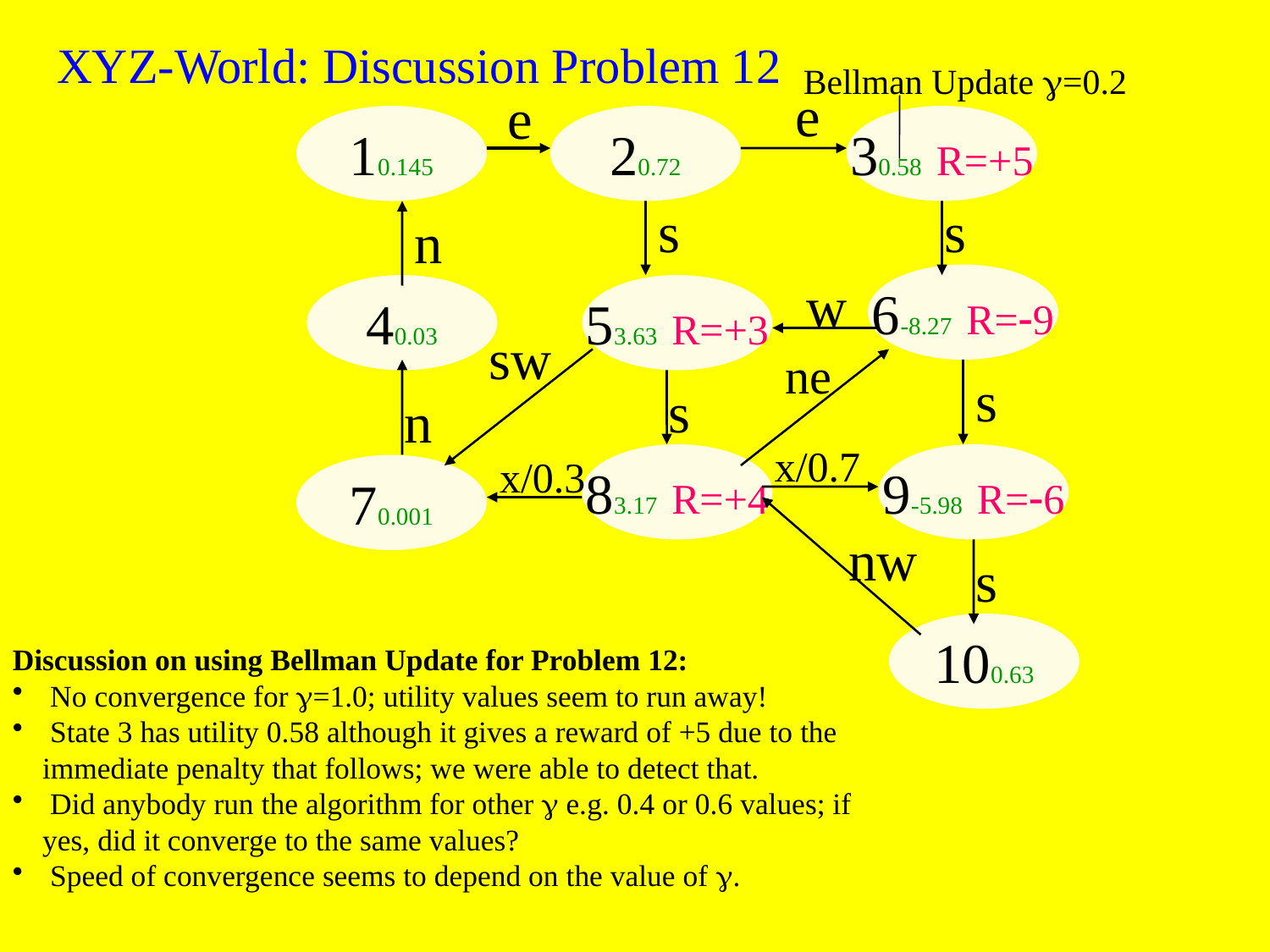

XYZ-World: Discussion Problem 12
Bellman Update γ=0.2
e
e

10.145
20.72
30.58 R=+5

s
s

n

w
6-8.27 R=−9
40.03
53.63 R=+3
sw

ne

s

s

n
x/0.7
x/0.3
83.17 R=+4
9-5.98 R=−6
70.001

nw
s

100.63
Discussion on using Bellman Update for Problem 12:
 No convergence for γ=1.0; utility values seem to run away!
 State 3 has utility 0.58 although it gives a reward of +5 due to the immediate penalty that follows; we were able to detect that.
 Did anybody run the algorithm for other γ e.g. 0.4 or 0.6 values; if yes, did it converge to the same values?
 Speed of convergence seems to depend on the value of γ.